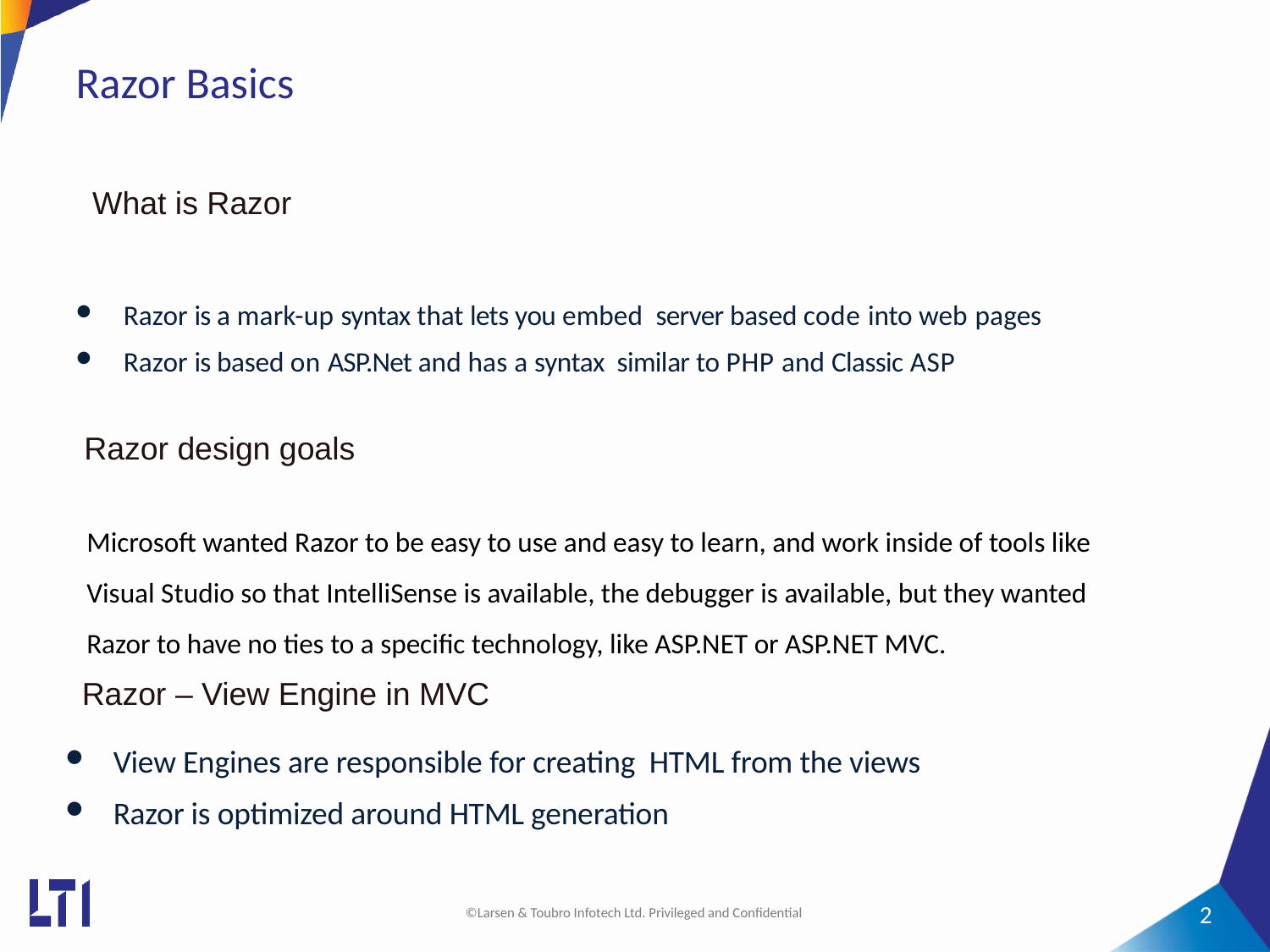

# Razor Basics
What is Razor
Razor is a mark-up syntax that lets you embed  server based code into web pages
Razor is based on ASP.Net and has a syntax  similar to PHP and Classic ASP
Razor design goals
Microsoft wanted Razor to be easy to use and easy to learn, and work inside of tools like Visual Studio so that IntelliSense is available, the debugger is available, but they wanted Razor to have no ties to a specific technology, like ASP.NET or ASP.NET MVC.
Razor – View Engine in MVC
View Engines are responsible for creating  HTML from the views
Razor is optimized around HTML generation